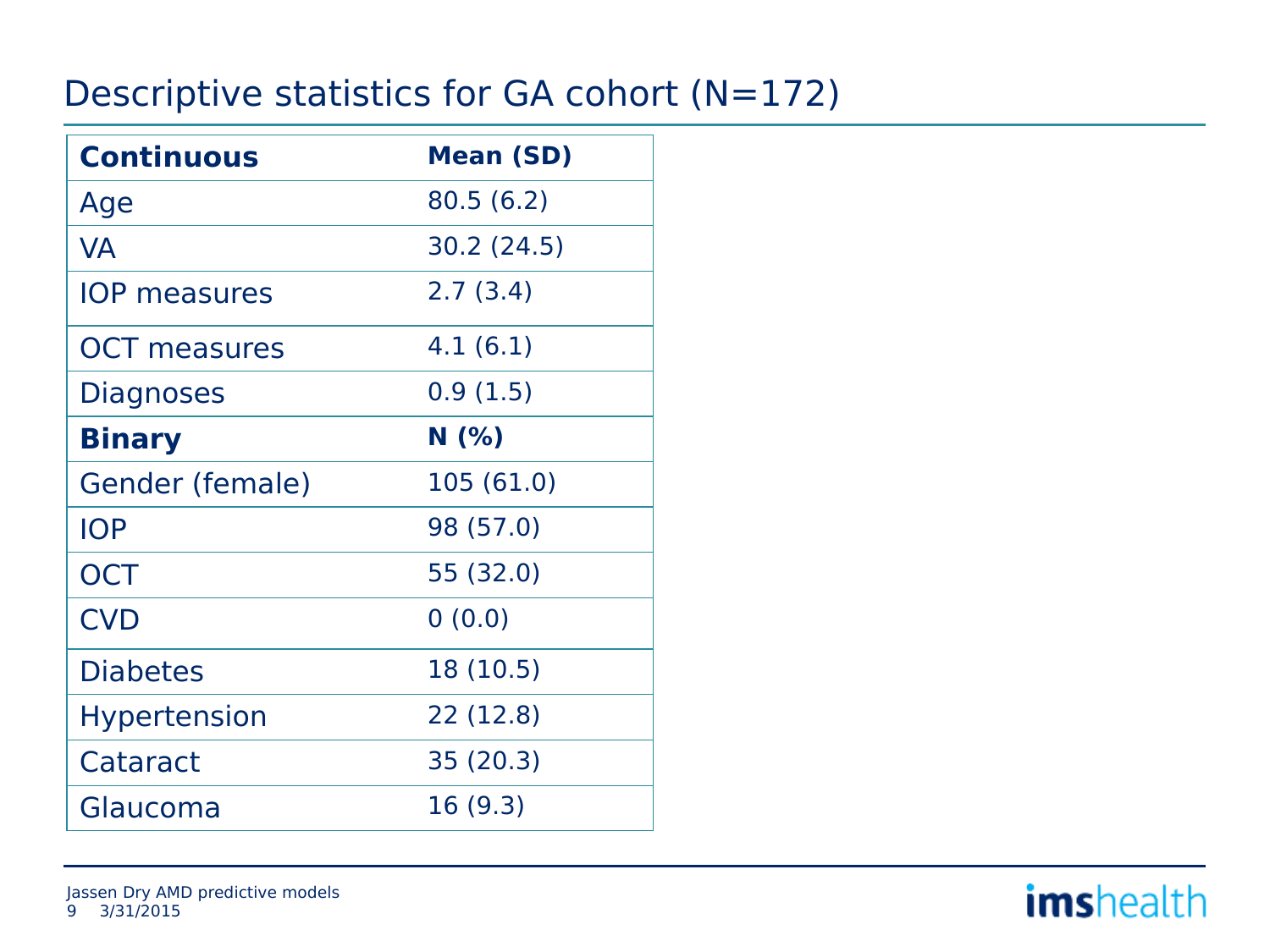

# Descriptive statistics for GA cohort (N=172)
| Continuous | Mean (SD) |
| --- | --- |
| Age | 80.5 (6.2) |
| VA | 30.2 (24.5) |
| IOP measures | 2.7 (3.4) |
| OCT measures | 4.1 (6.1) |
| Diagnoses | 0.9 (1.5) |
| Binary | N (%) |
| Gender (female) | 105 (61.0) |
| IOP | 98 (57.0) |
| OCT | 55 (32.0) |
| CVD | 0 (0.0) |
| Diabetes | 18 (10.5) |
| Hypertension | 22 (12.8) |
| Cataract | 35 (20.3) |
| Glaucoma | 16 (9.3) |
Jassen Dry AMD predictive models
3/31/2015
9